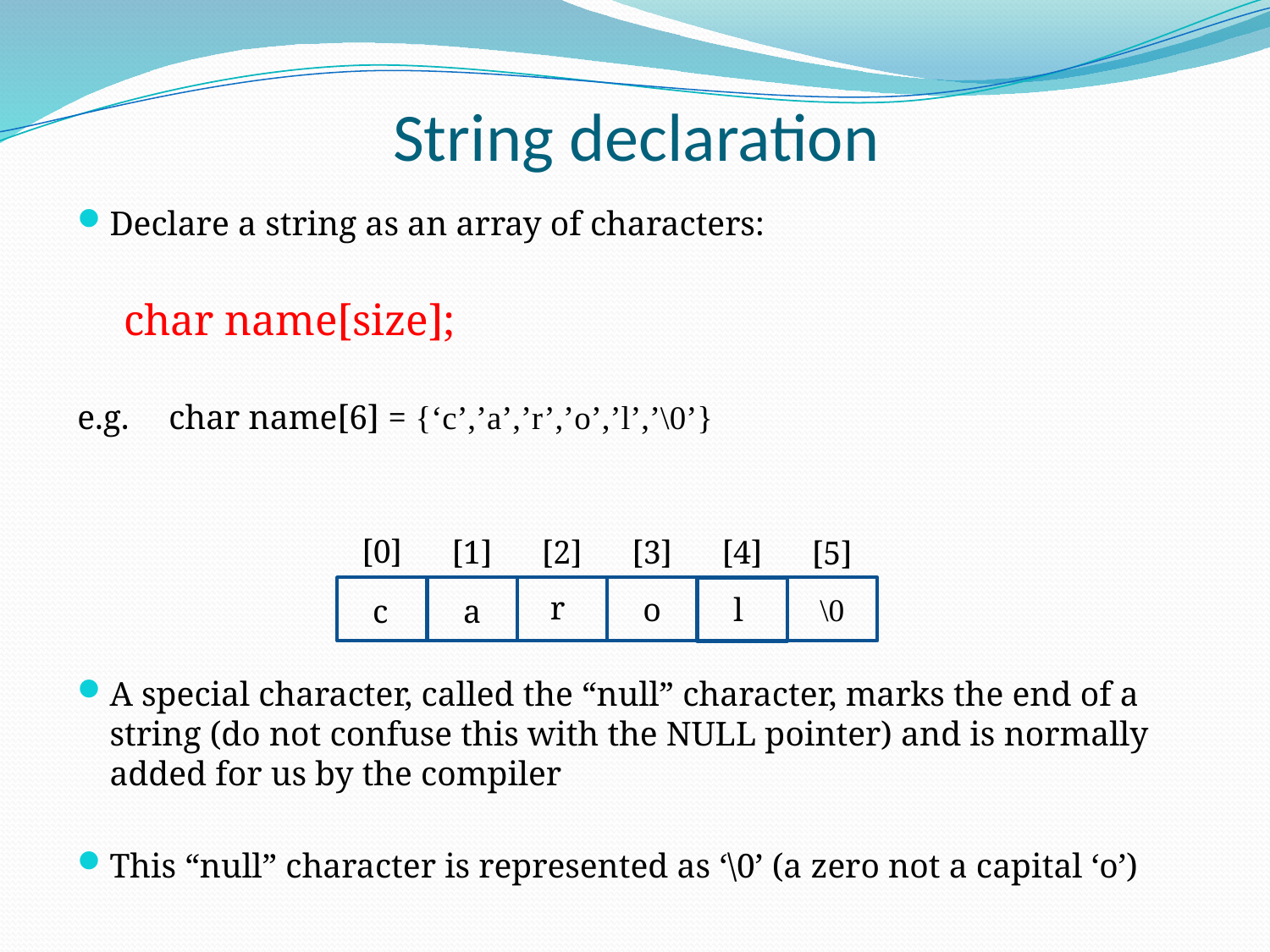

# String declaration
Declare a string as an array of characters:

		char name[size];

e.g.		char name[6] = {‘c’,’a’,’r’,’o’,’l’,’\0’}

A special character, called the “null” character, marks the end of a string (do not confuse this with the NULL pointer) and is normally added for us by the compiler

This “null” character is represented as ‘\0’ (a zero not a capital ‘o’)

[0]
[1]
[2]
[3]
[4]
[5]

r
o
l
\0
c
a